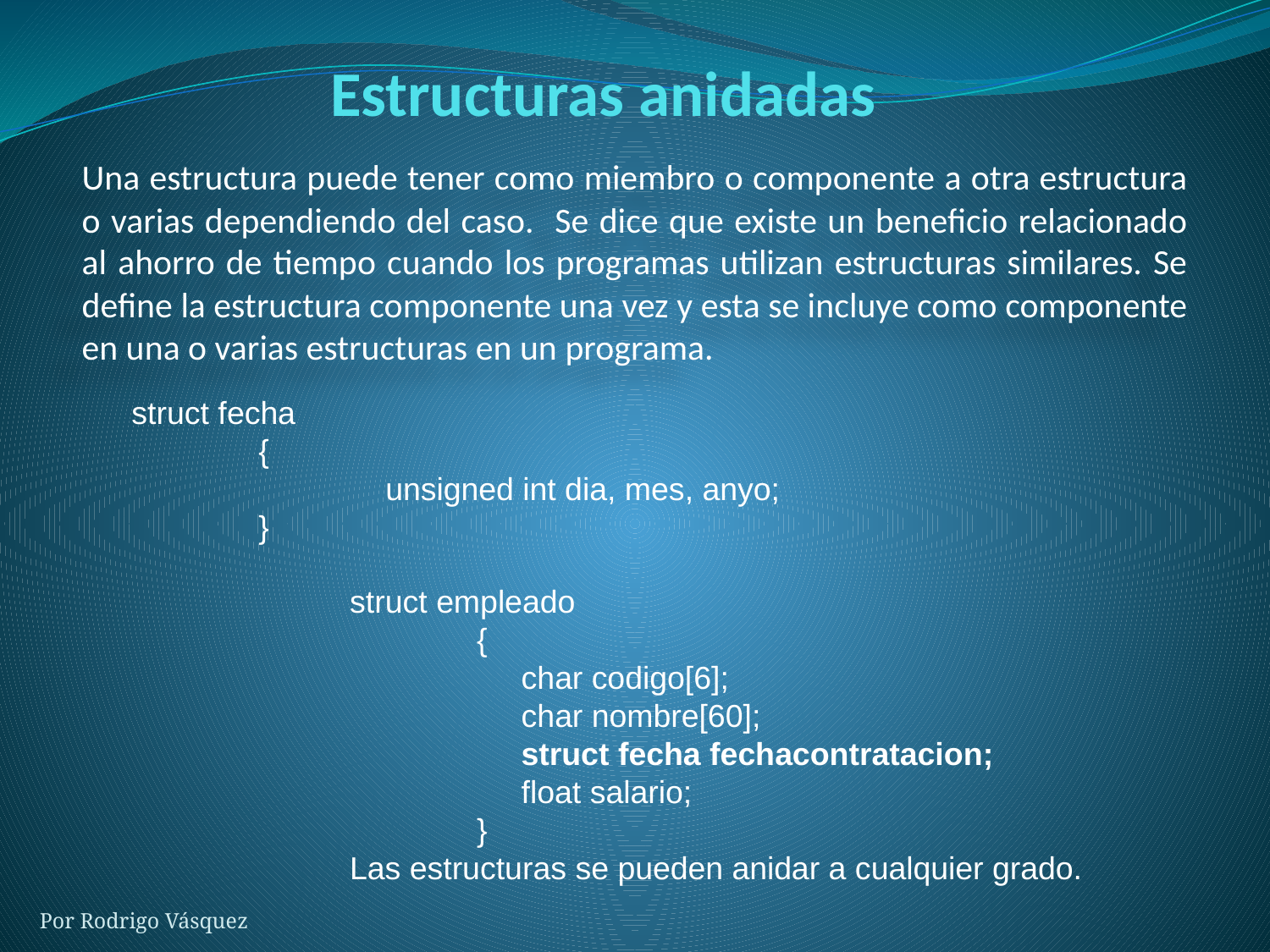

# Estructuras anidadas
Una estructura puede tener como miembro o componente a otra estructura o varias dependiendo del caso.  Se dice que existe un beneficio relacionado al ahorro de tiempo cuando los programas utilizan estructuras similares. Se define la estructura componente una vez y esta se incluye como componente en una o varias estructuras en un programa.
struct fecha
	{
		unsigned int dia, mes, anyo;
	}
struct empleado
	{
	     char codigo[6];
	     char nombre[60];
	     struct fecha fechacontratacion;
	     float salario;
	}
Las estructuras se pueden anidar a cualquier grado.
Por Rodrigo Vásquez